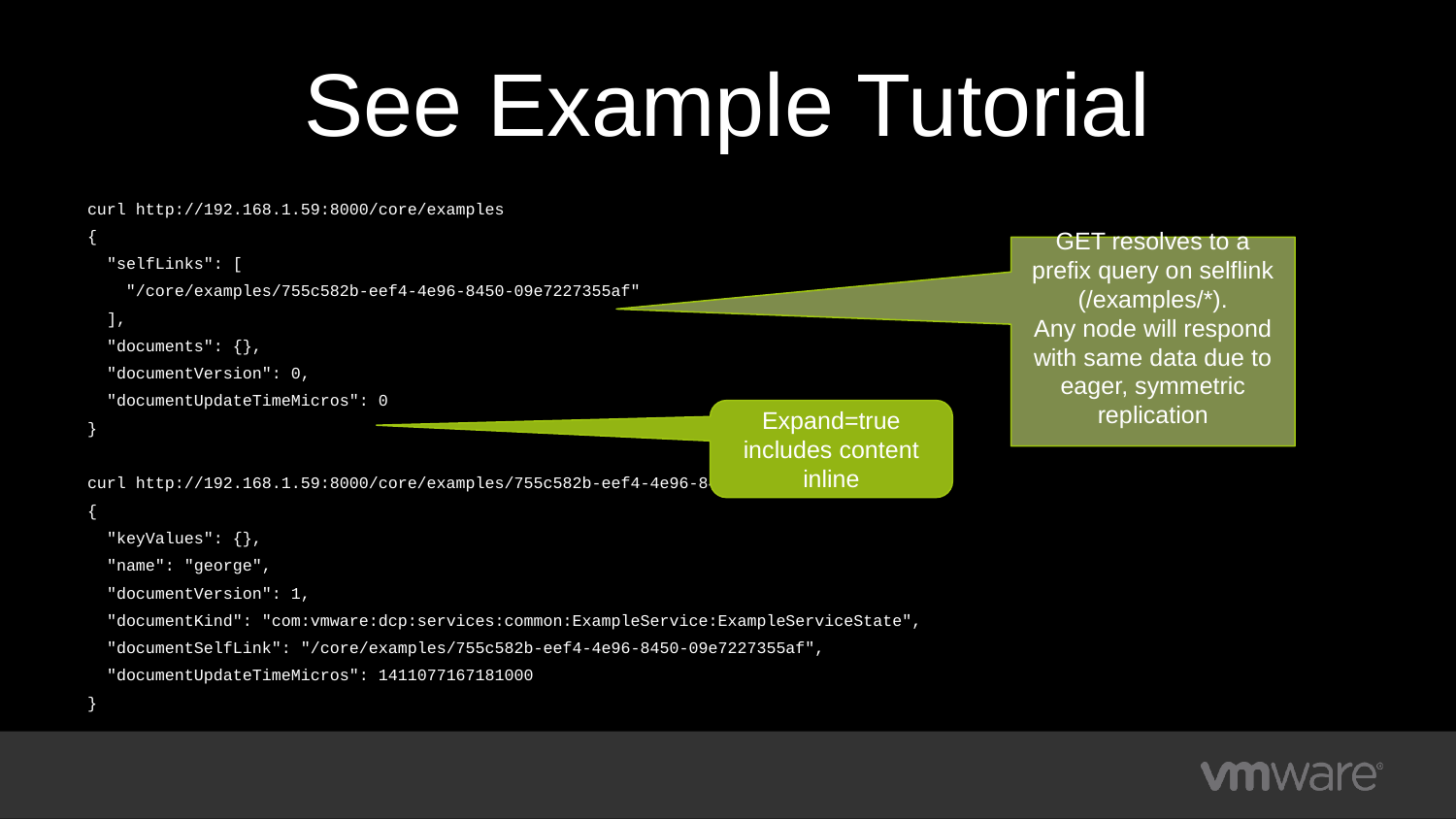

# See Example Tutorial
curl http://192.168.1.59:8000/core/examples
{
  "selfLinks": [
    "/core/examples/755c582b-eef4-4e96-8450-09e7227355af"
  ],
  "documents": {},
  "documentVersion": 0,
  "documentUpdateTimeMicros": 0
}

curl http://192.168.1.59:8000/core/examples/755c582b-eef4-4e96-8450-09e7227355af
{
  "keyValues": {},
  "name": "george",
  "documentVersion": 1,
  "documentKind": "com:vmware:dcp:services:common:ExampleService:ExampleServiceState",
  "documentSelfLink": "/core/examples/755c582b-eef4-4e96-8450-09e7227355af",
  "documentUpdateTimeMicros": 1411077167181000
}
GET resolves to a prefix query on selflink (/examples/*).
Any node will respond with same data due to eager, symmetric replication

Expand=true includes content inline